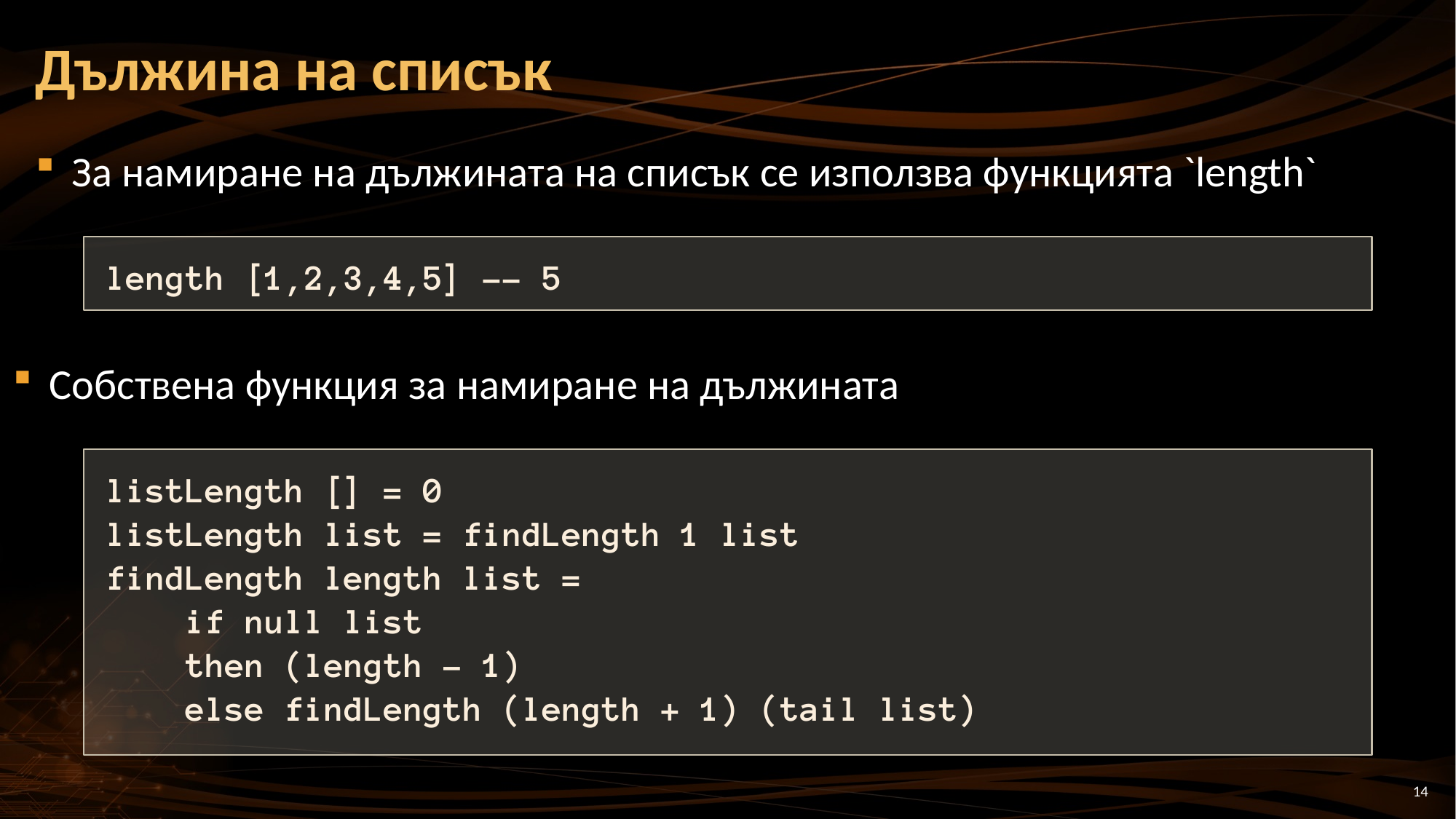

# Дължина на списък
За намиране на дължината на списък се използва функцията `length`
length [1,2,3,4,5] -- 5
Собствена функция за намиране на дължината
listLength [] = 0
listLength list = findLength 1 list
findLength length list =
    if null list
    then (length - 1)
    else findLength (length + 1) (tail list)
14